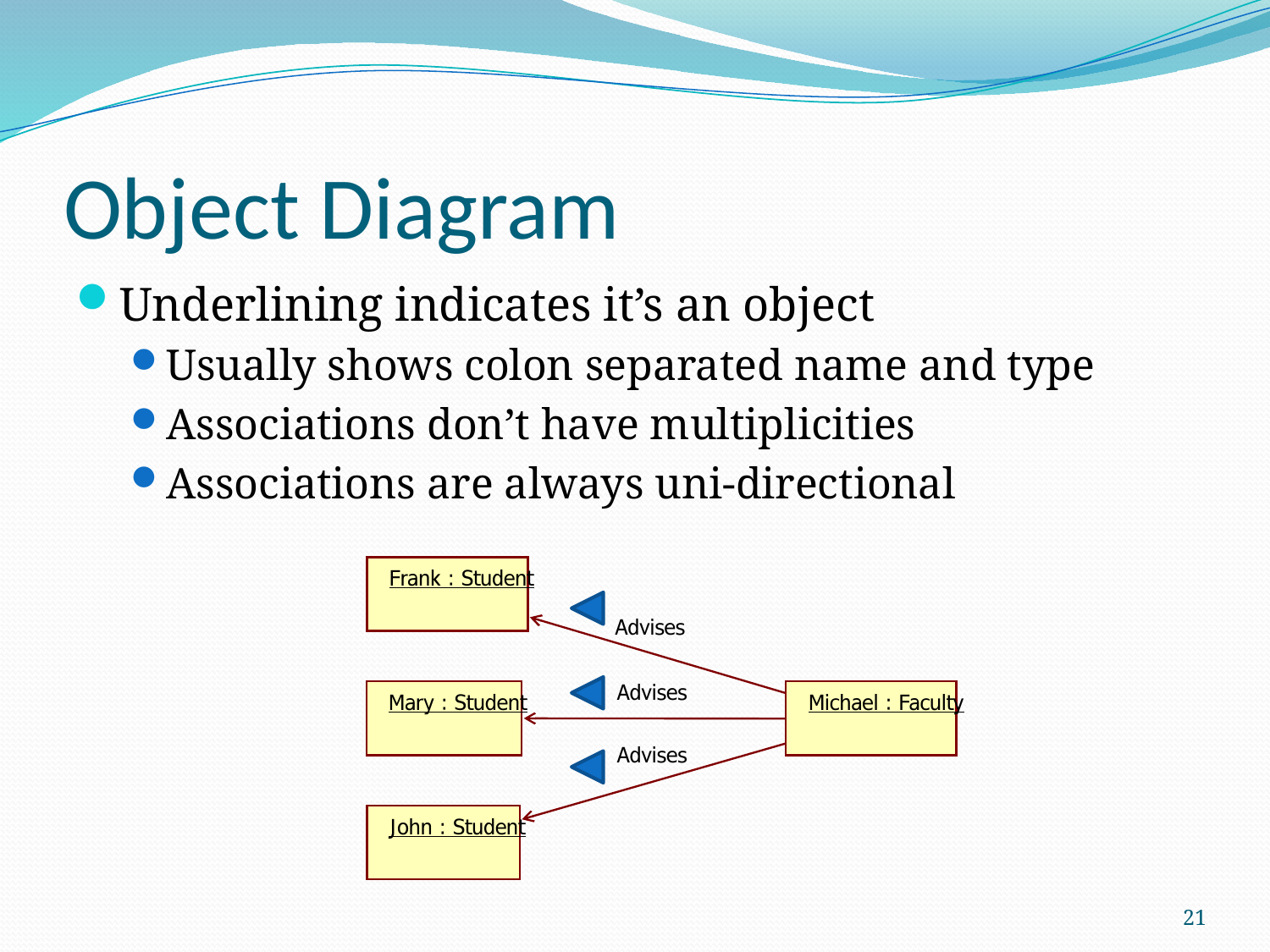

# Object Diagram
Underlining indicates it’s an object
Usually shows colon separated name and type
Associations don’t have multiplicities
Associations are always uni-directional

Frank : Student

Advises

Advises

Mary : Student
Michael : Faculty

Advises

John : Student
21